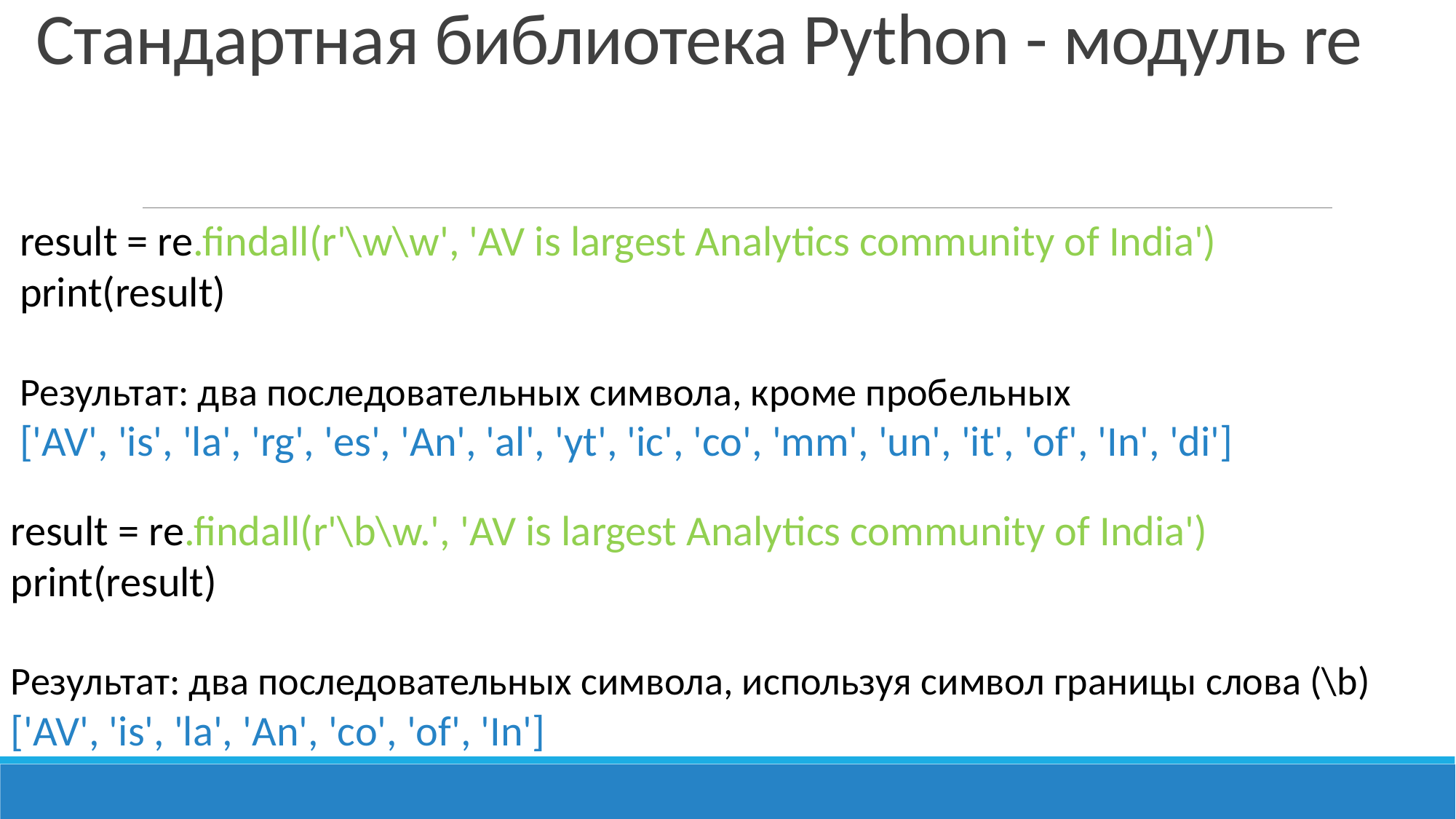

Стандартная библиотека Python - модуль re

result = re.findall(r'\w\w', 'AV is largest Analytics community of India')
print(result)

Результат: два последовательных символа, кроме пробельных
['AV', 'is', 'la', 'rg', 'es', 'An', 'al', 'yt', 'ic', 'co', 'mm', 'un', 'it', 'of', 'In', 'di']
result = re.findall(r'\b\w.', 'AV is largest Analytics community of India')
print(result)

Результат: два последовательных символа, используя символ границы слова (\b)
['AV', 'is', 'la', 'An', 'co', 'of', 'In']